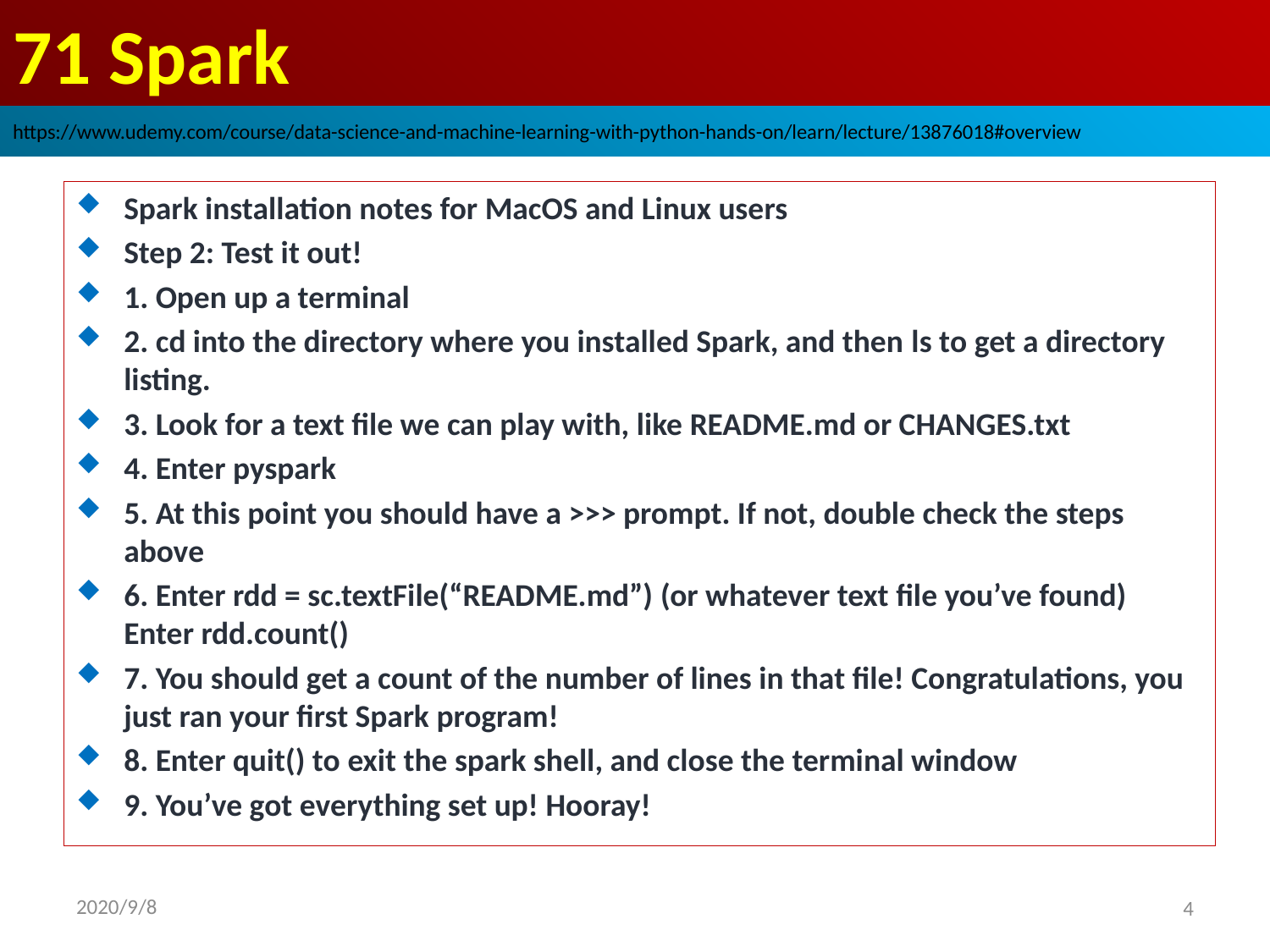

# 71 Spark
https://www.udemy.com/course/data-science-and-machine-learning-with-python-hands-on/learn/lecture/13876018#overview
Spark installation notes for MacOS and Linux users
Step 2: Test it out!
1. Open up a terminal
2. cd into the directory where you installed Spark, and then ls to get a directory listing.
3. Look for a text file we can play with, like README.md or CHANGES.txt
4. Enter pyspark
5. At this point you should have a >>> prompt. If not, double check the steps above
6. Enter rdd = sc.textFile(“README.md”) (or whatever text file you’ve found) Enter rdd.count()
7. You should get a count of the number of lines in that file! Congratulations, you just ran your first Spark program!
8. Enter quit() to exit the spark shell, and close the terminal window
9. You’ve got everything set up! Hooray!
2020/9/8
4